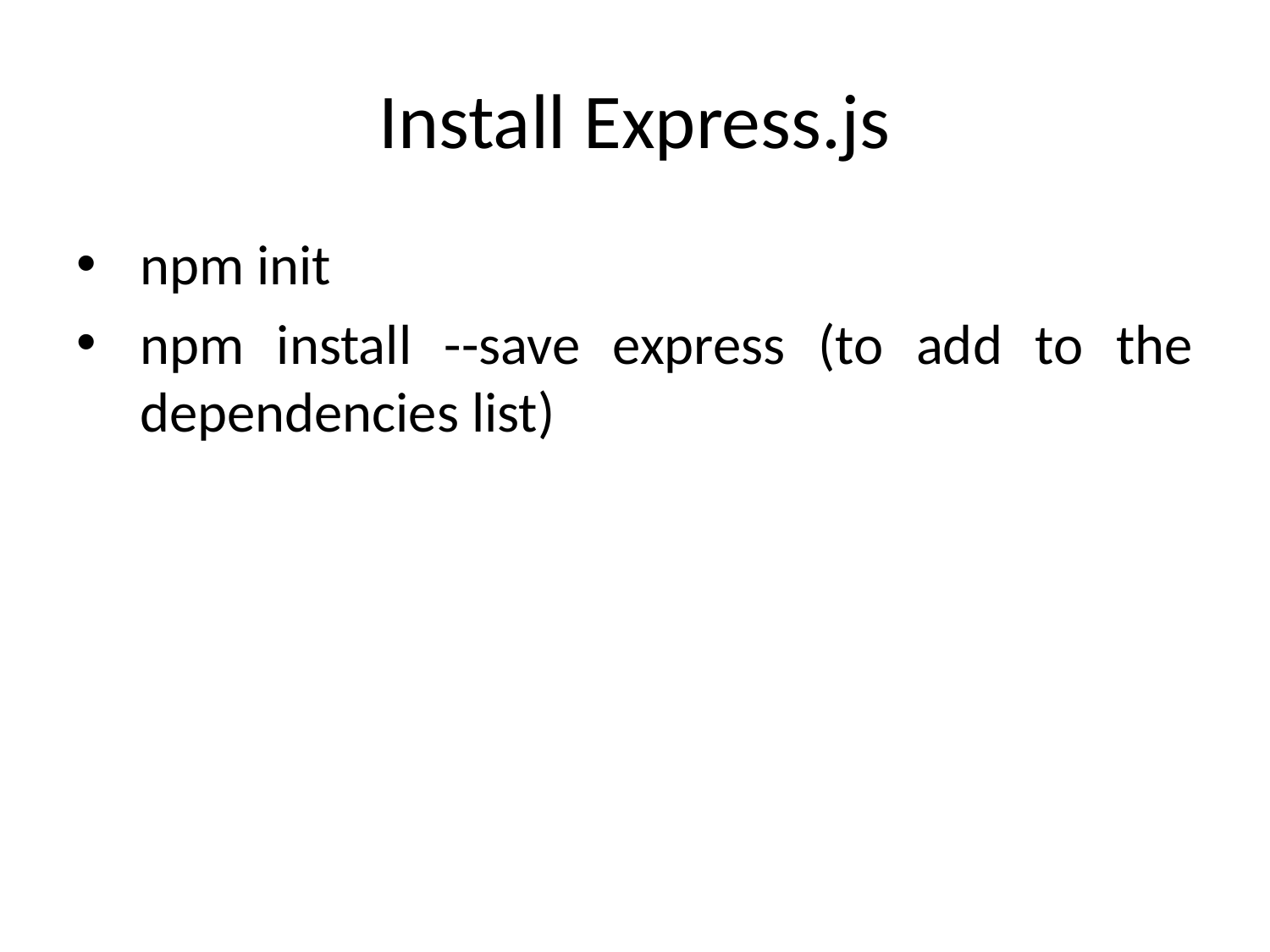

# Install Express.js
npm init
npm install --save express (to add to the dependencies list)